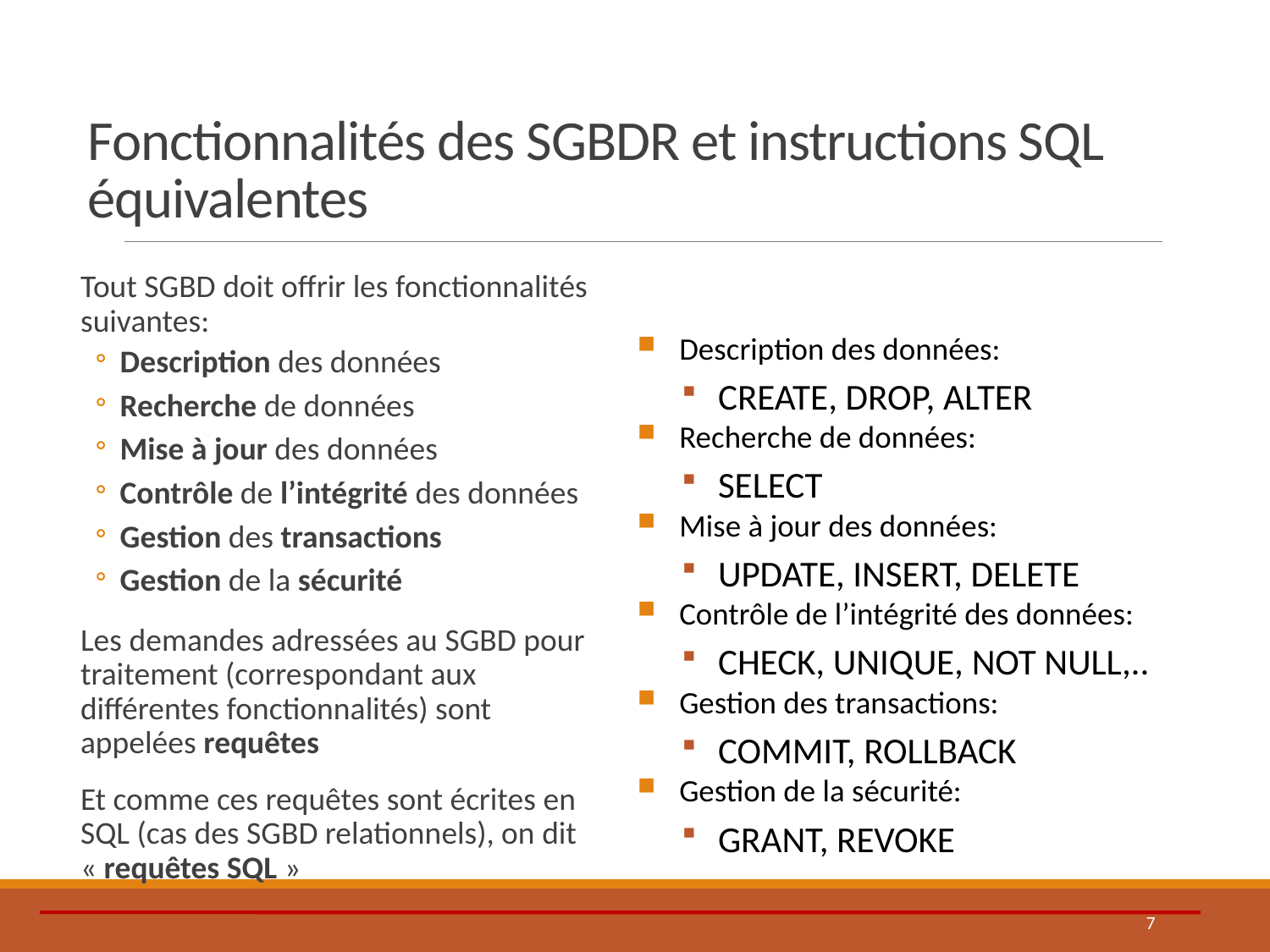

# Fonctionnalités des SGBDR et instructions SQL équivalentes
Tout SGBD doit offrir les fonctionnalités suivantes:
Description des données
Recherche de données
Mise à jour des données
Contrôle de l’intégrité des données
Gestion des transactions
Gestion de la sécurité
Les demandes adressées au SGBD pour traitement (correspondant aux différentes fonctionnalités) sont appelées requêtes
Et comme ces requêtes sont écrites en SQL (cas des SGBD relationnels), on dit « requêtes SQL »
Description des données:
CREATE, DROP, ALTER
Recherche de données:
SELECT
Mise à jour des données:
UPDATE, INSERT, DELETE
Contrôle de l’intégrité des données:
CHECK, UNIQUE, NOT NULL,..
Gestion des transactions:
COMMIT, ROLLBACK
Gestion de la sécurité:
GRANT, REVOKE
7